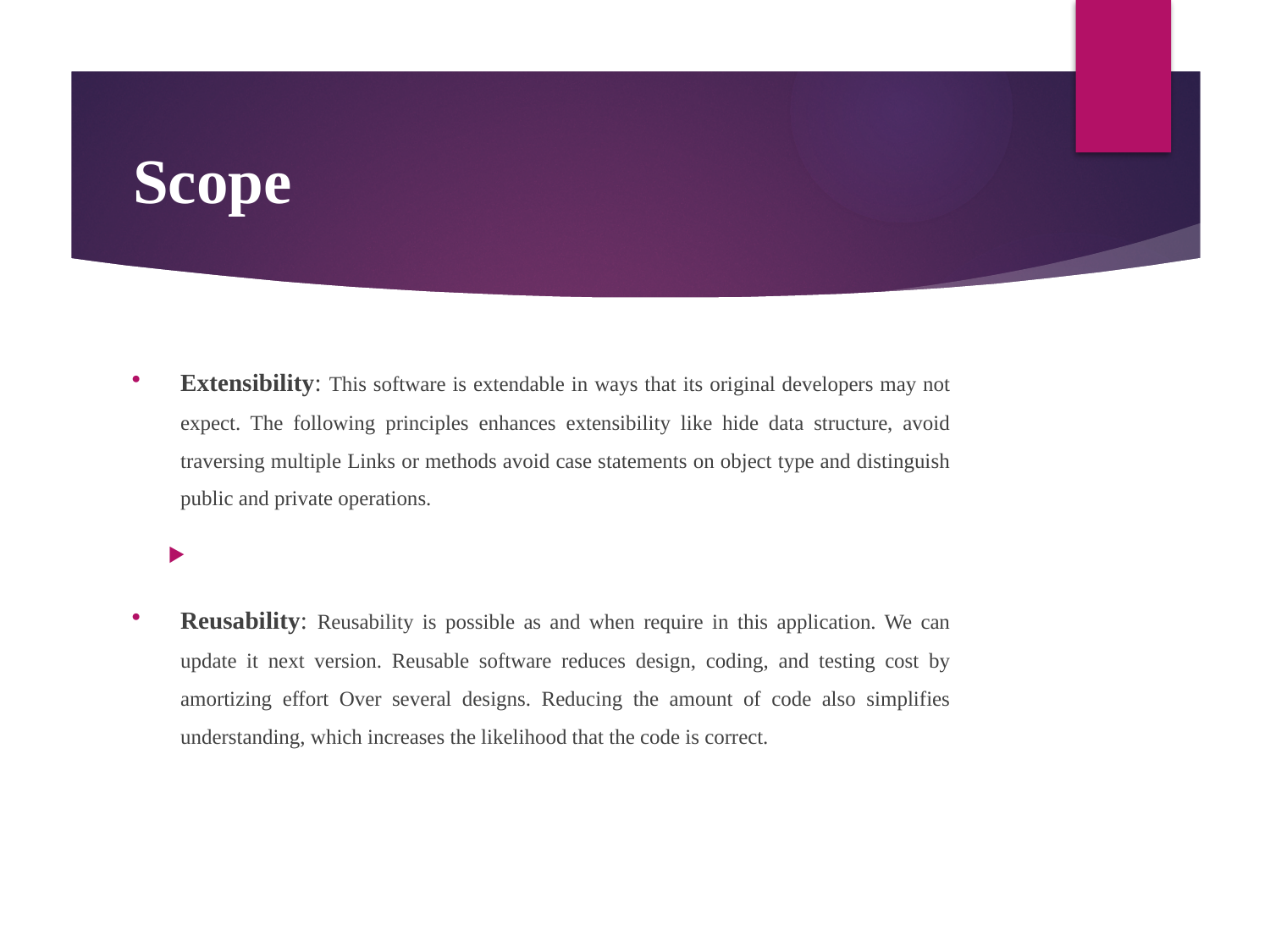

# Scope
Extensibility: This software is extendable in ways that its original developers may not expect. The following principles enhances extensibility like hide data structure, avoid traversing multiple Links or methods avoid case statements on object type and distinguish public and private operations.

Reusability: Reusability is possible as and when require in this application. We can update it next version. Reusable software reduces design, coding, and testing cost by amortizing effort Over several designs. Reducing the amount of code also simplifies understanding, which increases the likelihood that the code is correct.